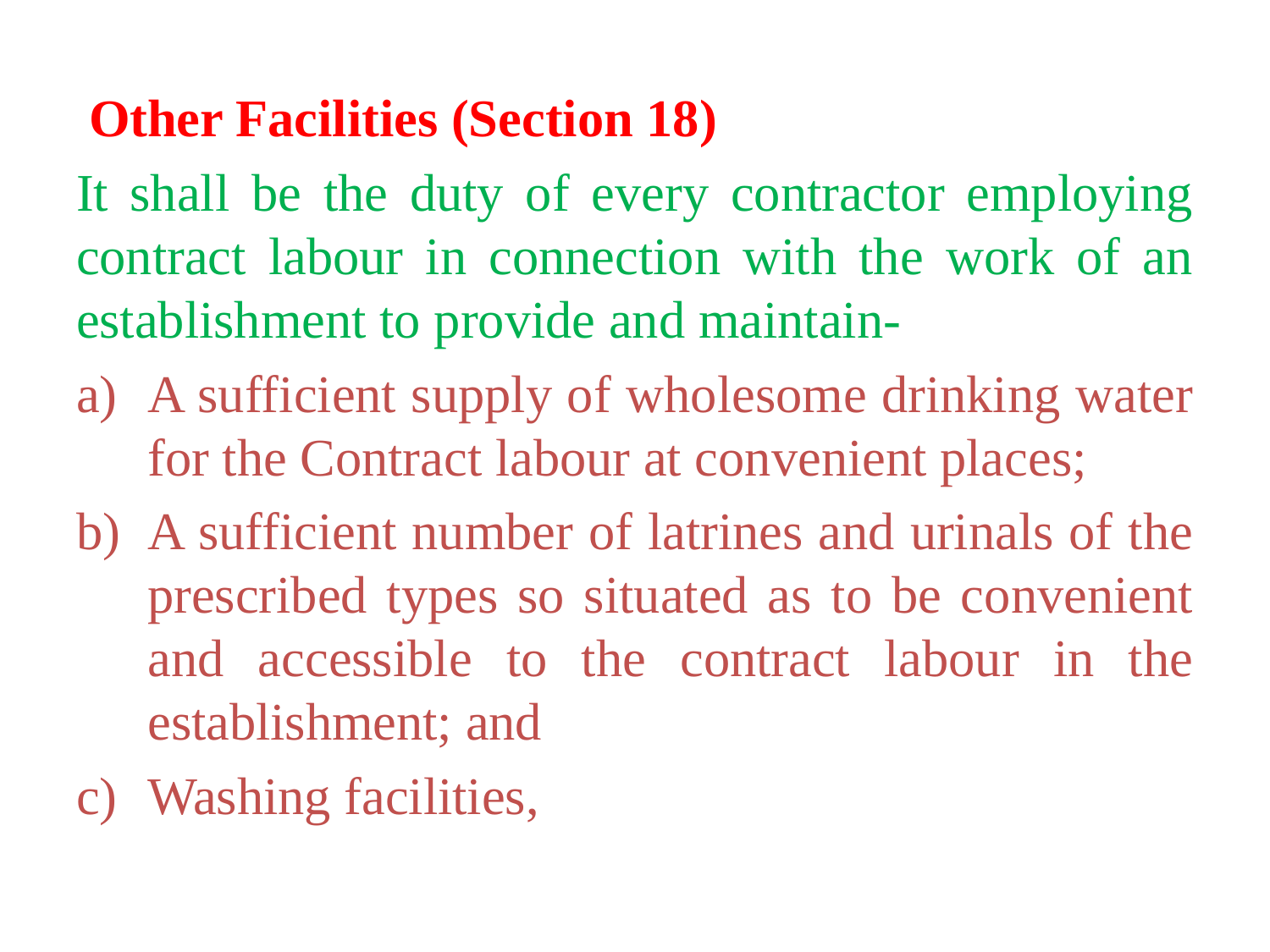

Other Facilities (Section 18)
It shall be the duty of every contractor employing contract labour in connection with the work of an establishment to provide and maintain-
A sufficient supply of wholesome drinking water for the Contract labour at convenient places;
A sufficient number of latrines and urinals of the prescribed types so situated as to be convenient and accessible to the contract labour in the establishment; and
Washing facilities,